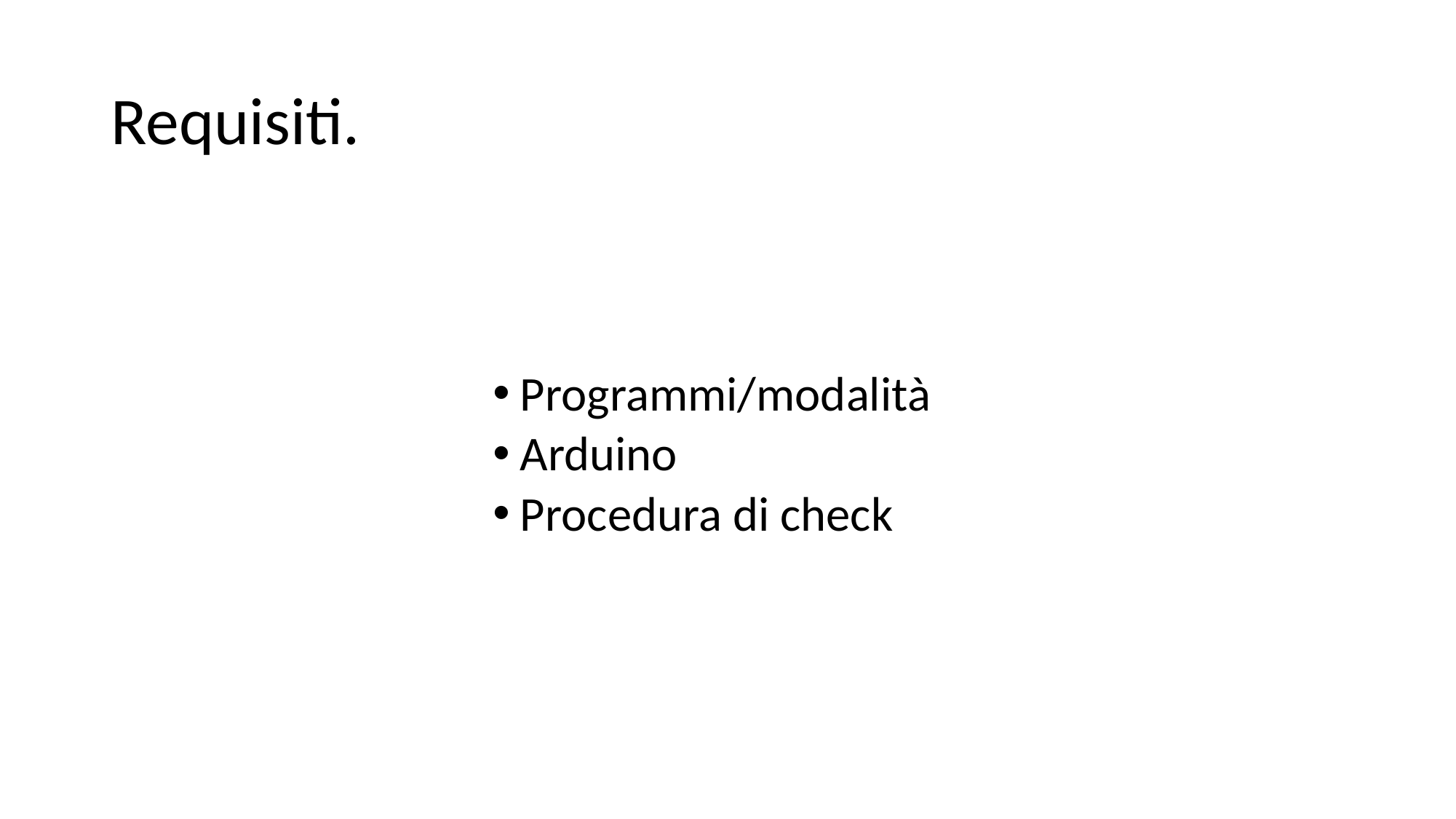

# Requisiti.

Programmi/modalità
Arduino
Procedura di check